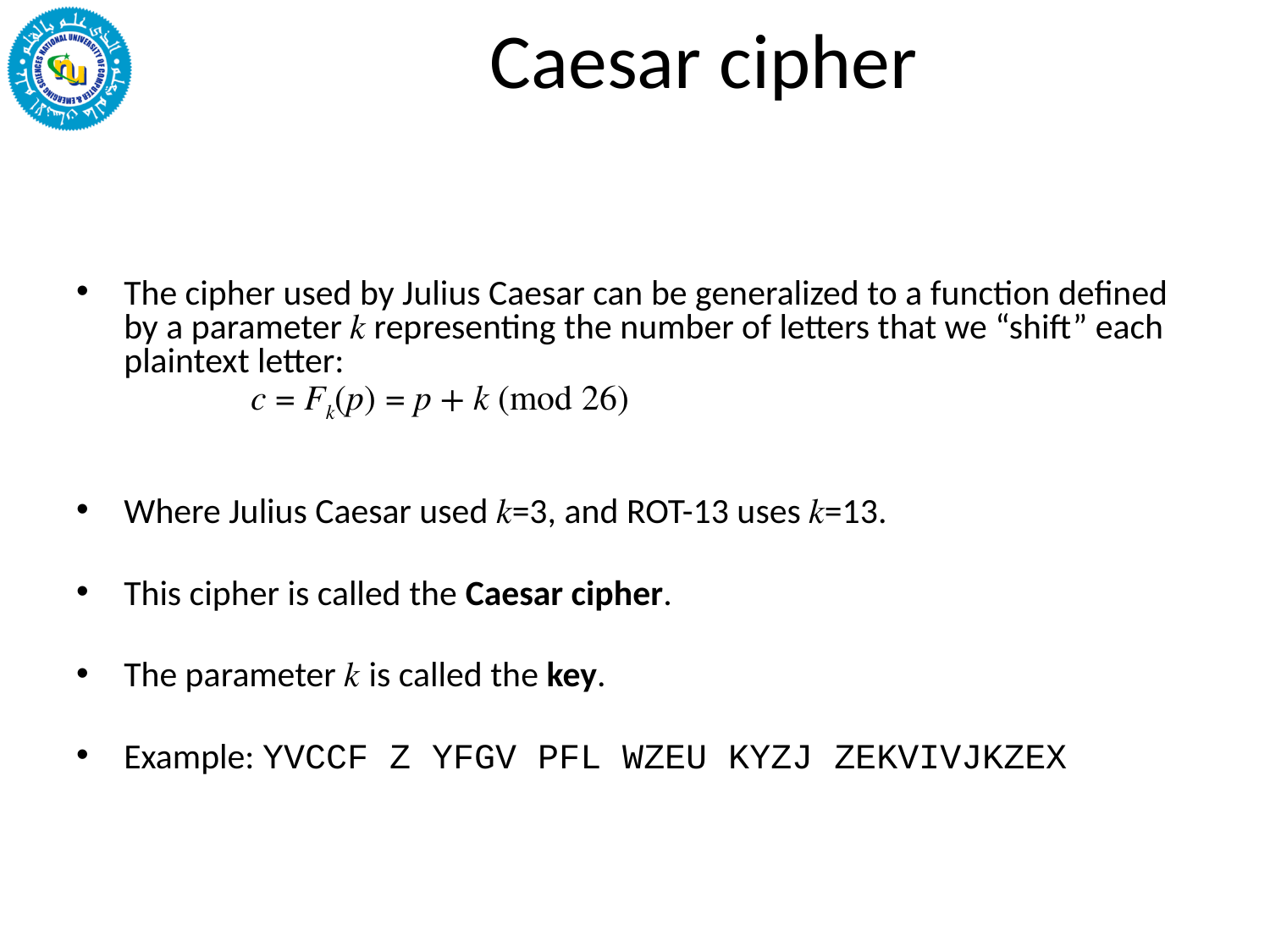

# Caesar cipher

The cipher used by Julius Caesar can be generalized to a function defined by a parameter k representing the number of letters that we “shift” each plaintext letter:
	c = Fk(p) = p + k (mod 26)

Where Julius Caesar used k=3, and ROT-13 uses k=13.

This cipher is called the Caesar cipher.

The parameter k is called the key.

Example: YVCCF Z YFGV PFL WZEU KYZJ ZEKVIVJKZEX